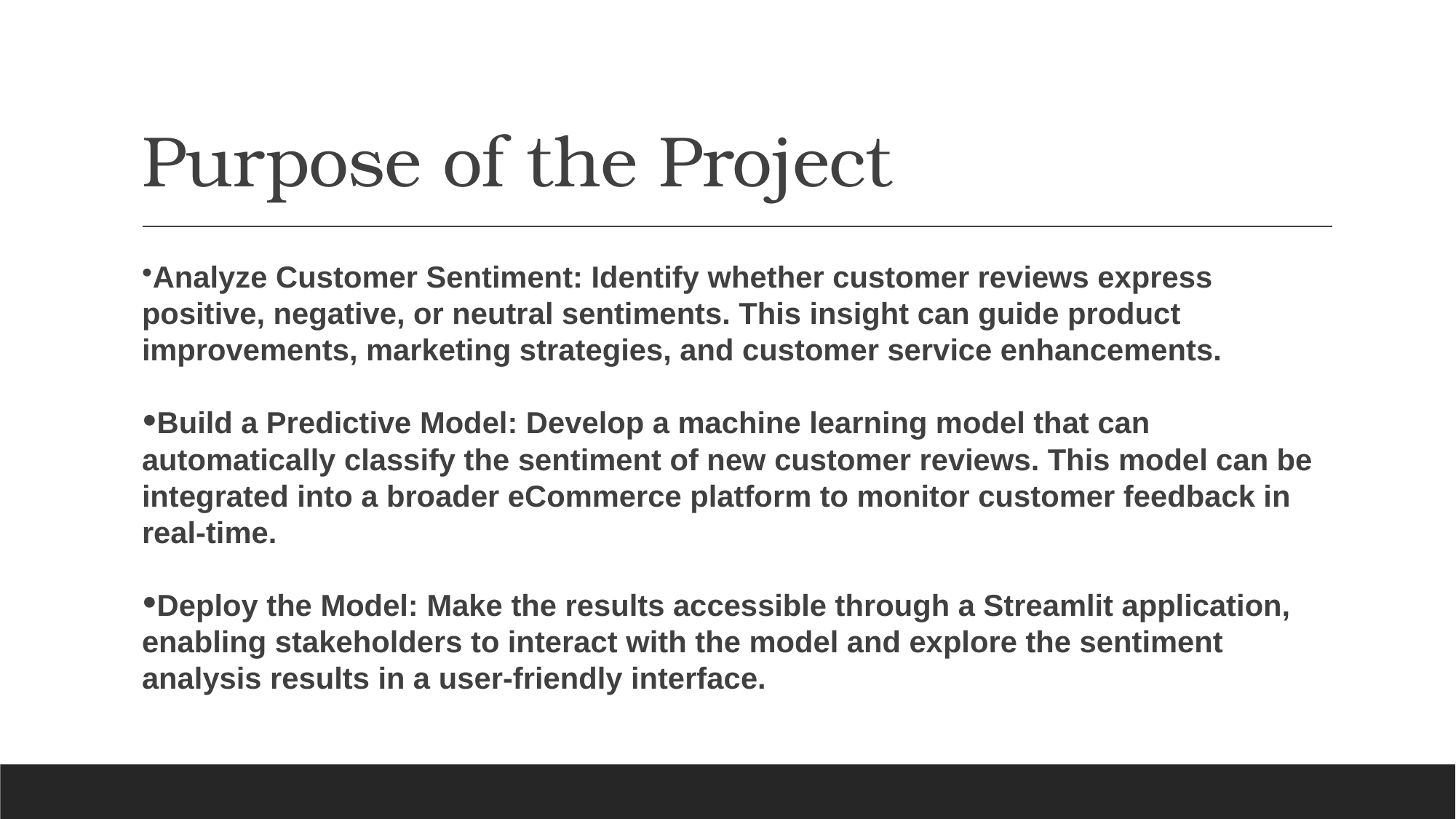

# Purpose of the Project
Analyze Customer Sentiment: Identify whether customer reviews express positive, negative, or neutral sentiments. This insight can guide product improvements, marketing strategies, and customer service enhancements.

Build a Predictive Model: Develop a machine learning model that can automatically classify the sentiment of new customer reviews. This model can be integrated into a broader eCommerce platform to monitor customer feedback in real-time.

Deploy the Model: Make the results accessible through a Streamlit application, enabling stakeholders to interact with the model and explore the sentiment analysis results in a user-friendly interface.